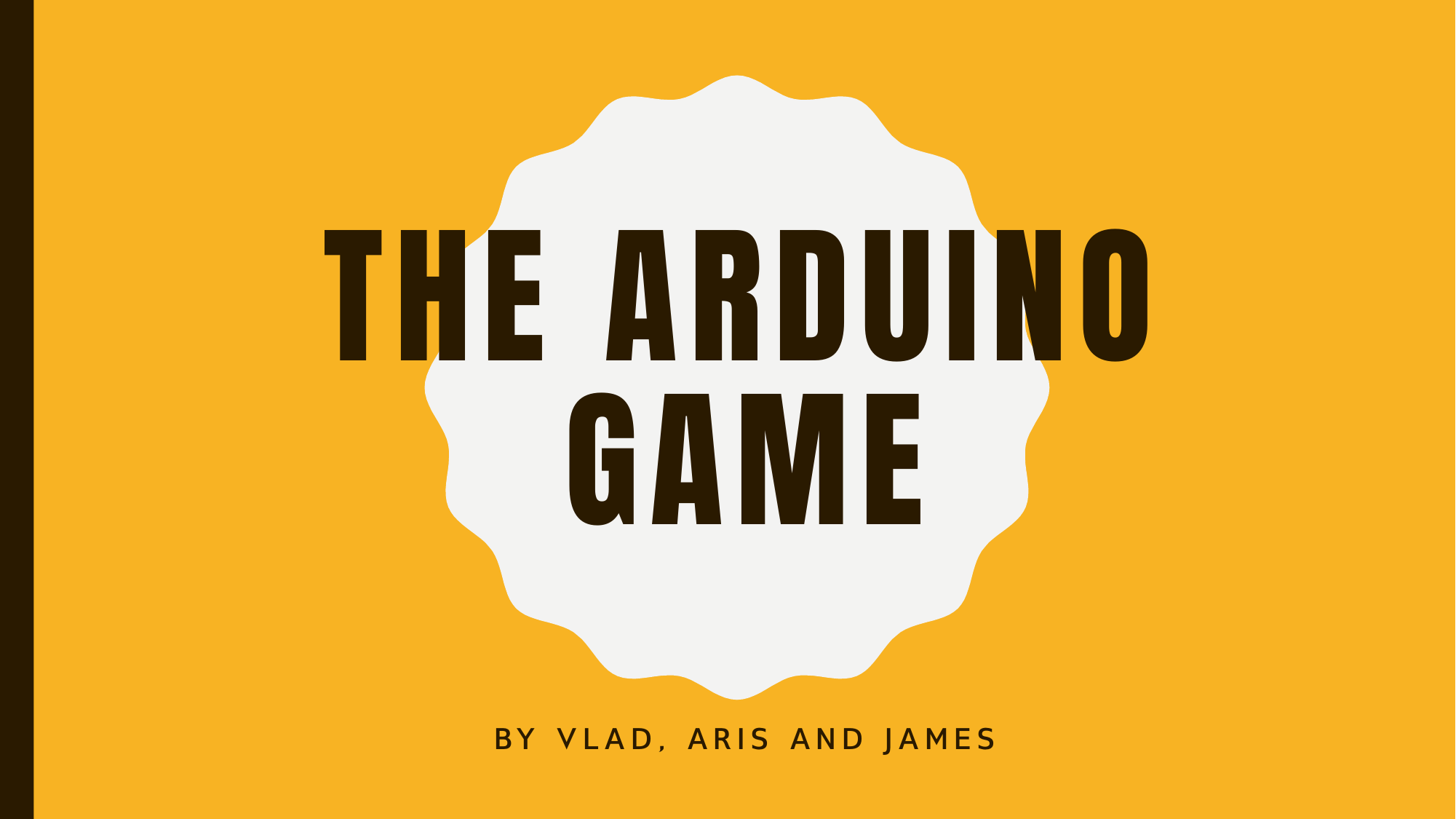

# The Arduino game
By Vlad, Aris and James